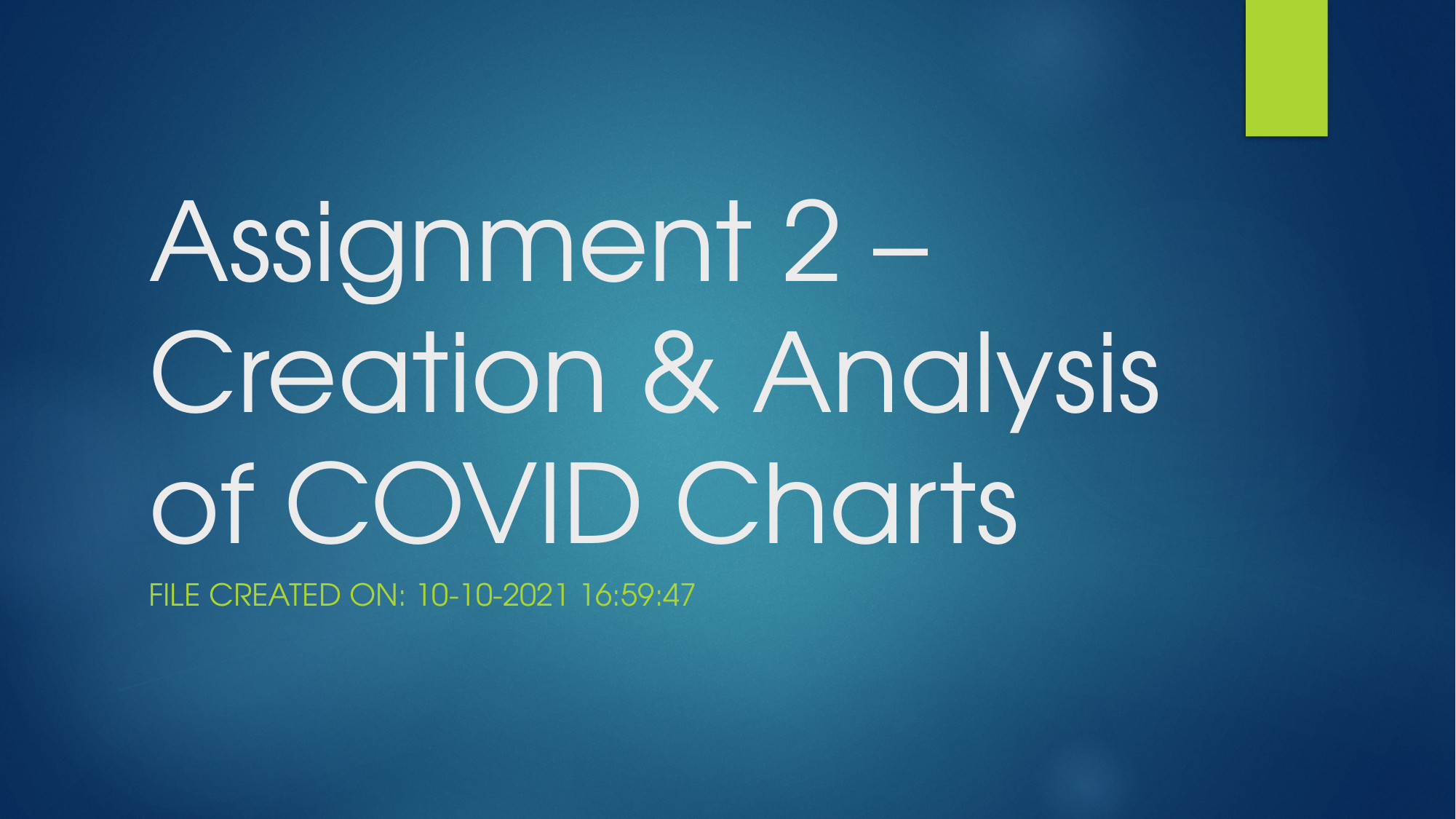

# Assignment 2 –Creation & Analysis of COVID Charts
File created on: 10-10-2021 16:59:47